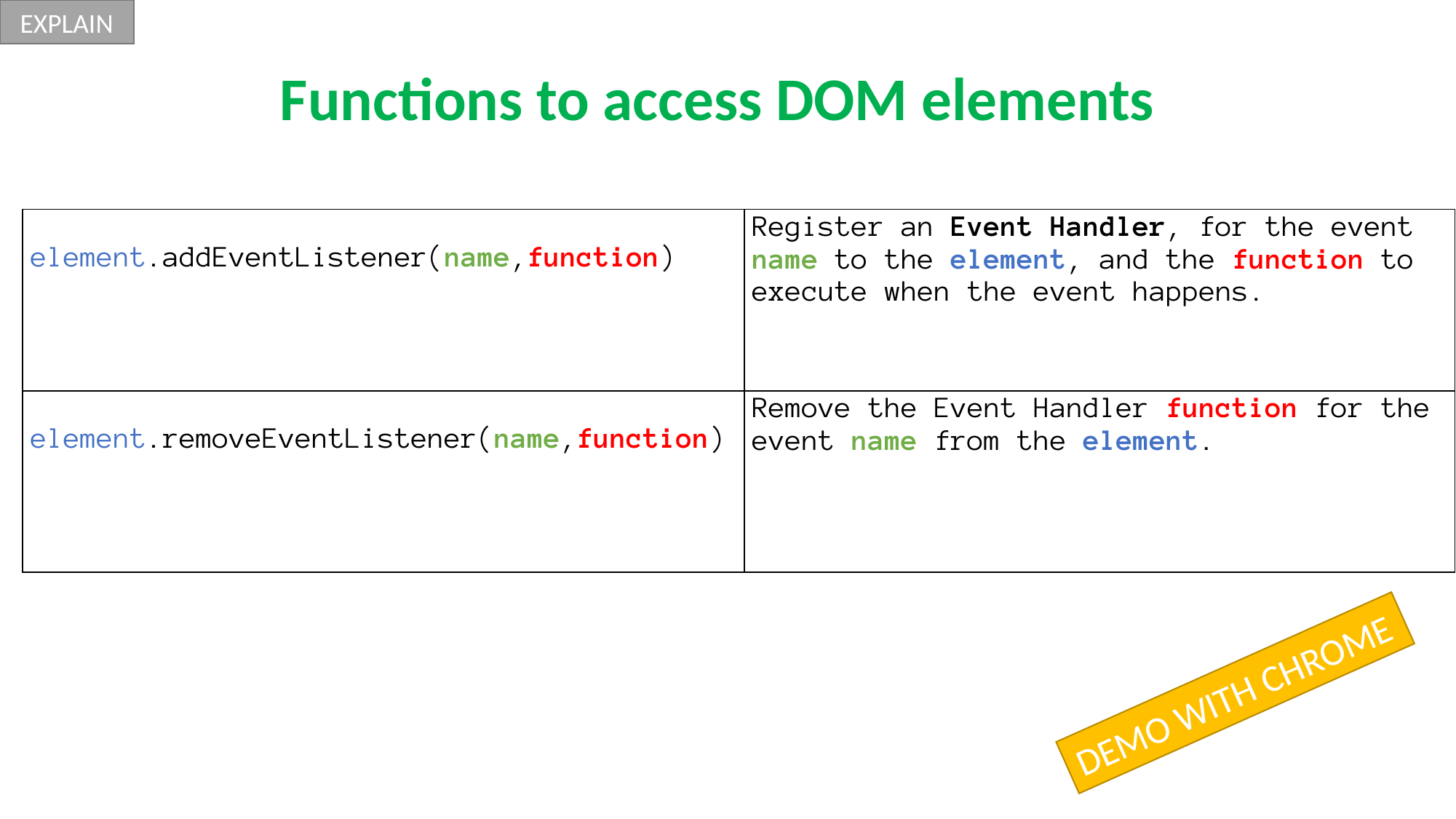

EXPLAIN
Functions to access DOM elements
| element.addEventListener(name,function) | Register an Event Handler, for the event name to the element, and the function to execute when the event happens. |
| --- | --- |
| element.removeEventListener(name,function) | Remove the Event Handler function for the event name from the element. |
DEMO WITH CHROME